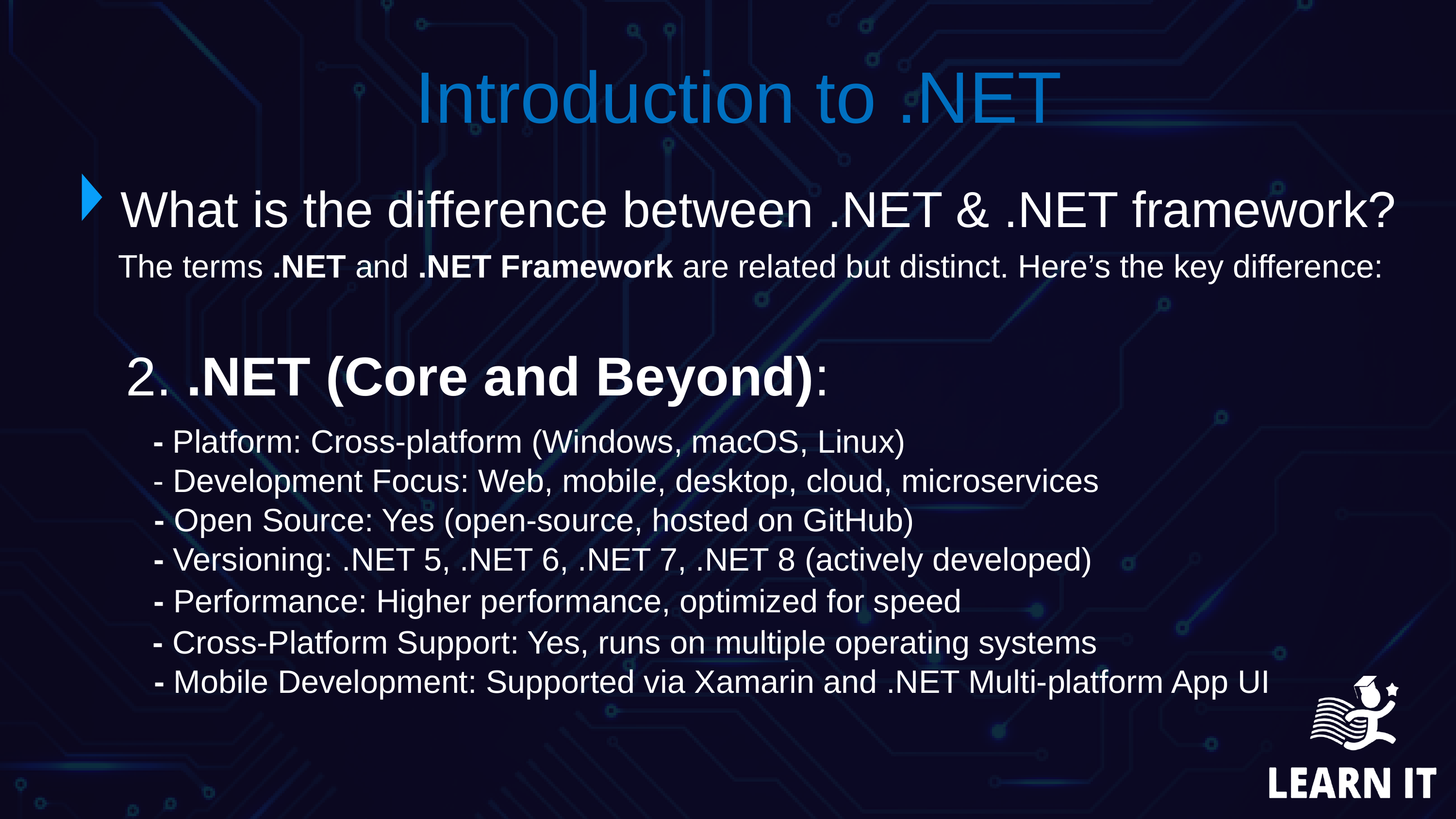

Introduction to .NET
     What is the difference between .NET & .NET framework?

The terms .NET and .NET Framework are related but distinct. Here’s the key difference:
|  |
| --- |
2. .NET (Core and Beyond):
   - Platform: Cross-platform (Windows, macOS, Linux)
   - Development Focus: Web, mobile, desktop, cloud, microservices
   - Open Source: Yes (open-source, hosted on GitHub)
   - Versioning: .NET 5, .NET 6, .NET 7, .NET 8 (actively developed)
   - Performance: Higher performance, optimized for speed
   - Cross-Platform Support: Yes, runs on multiple operating systems
   - Mobile Development: Supported via Xamarin and .NET Multi-platform App UI